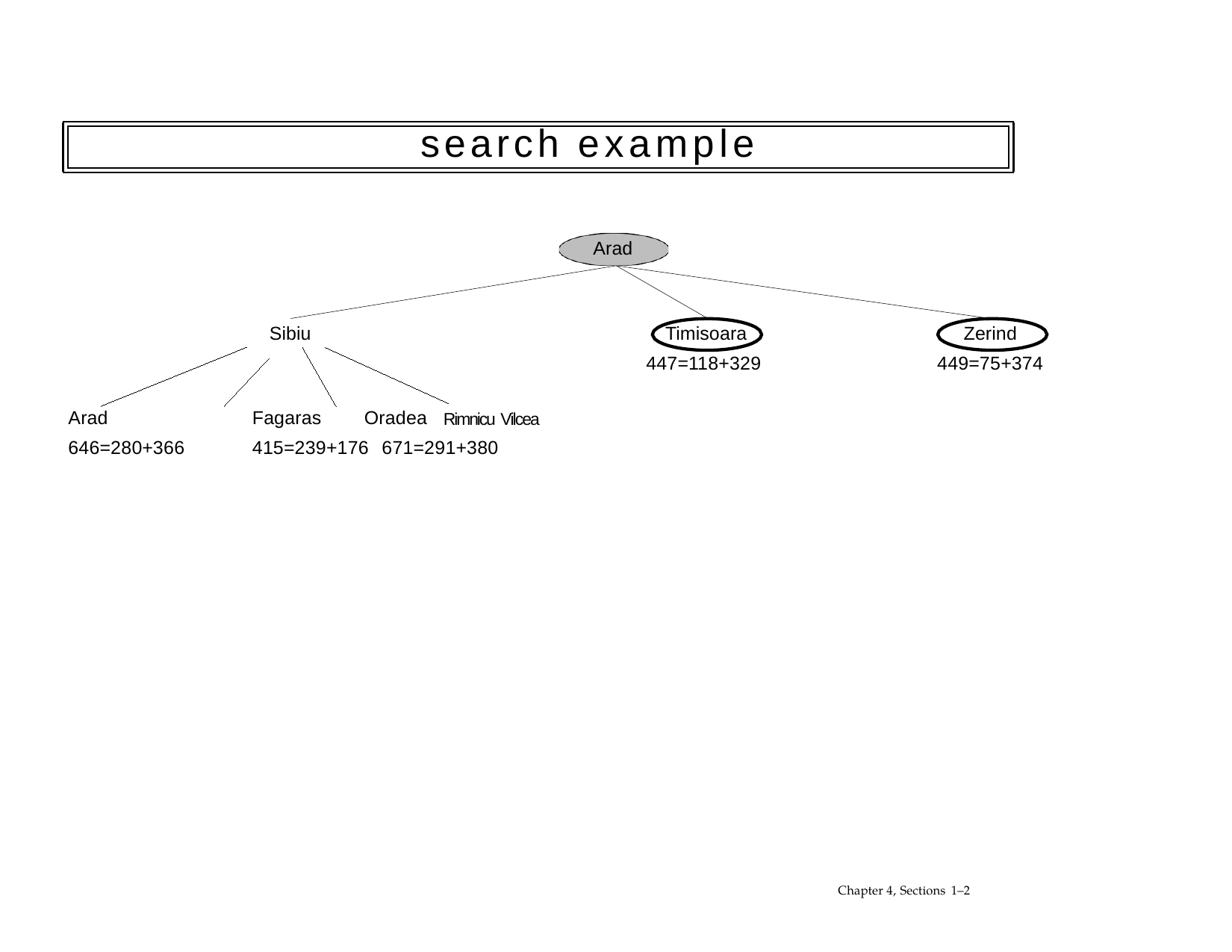

search example

Arad

Timisoara  447=118+329
Zerind  449=75+374

Sibiu

Arad		Fagaras	Oradea
646=280+366	415=239+176  671=291+380
Rimnicu Vilcea
Chapter 4, Sections 1–2